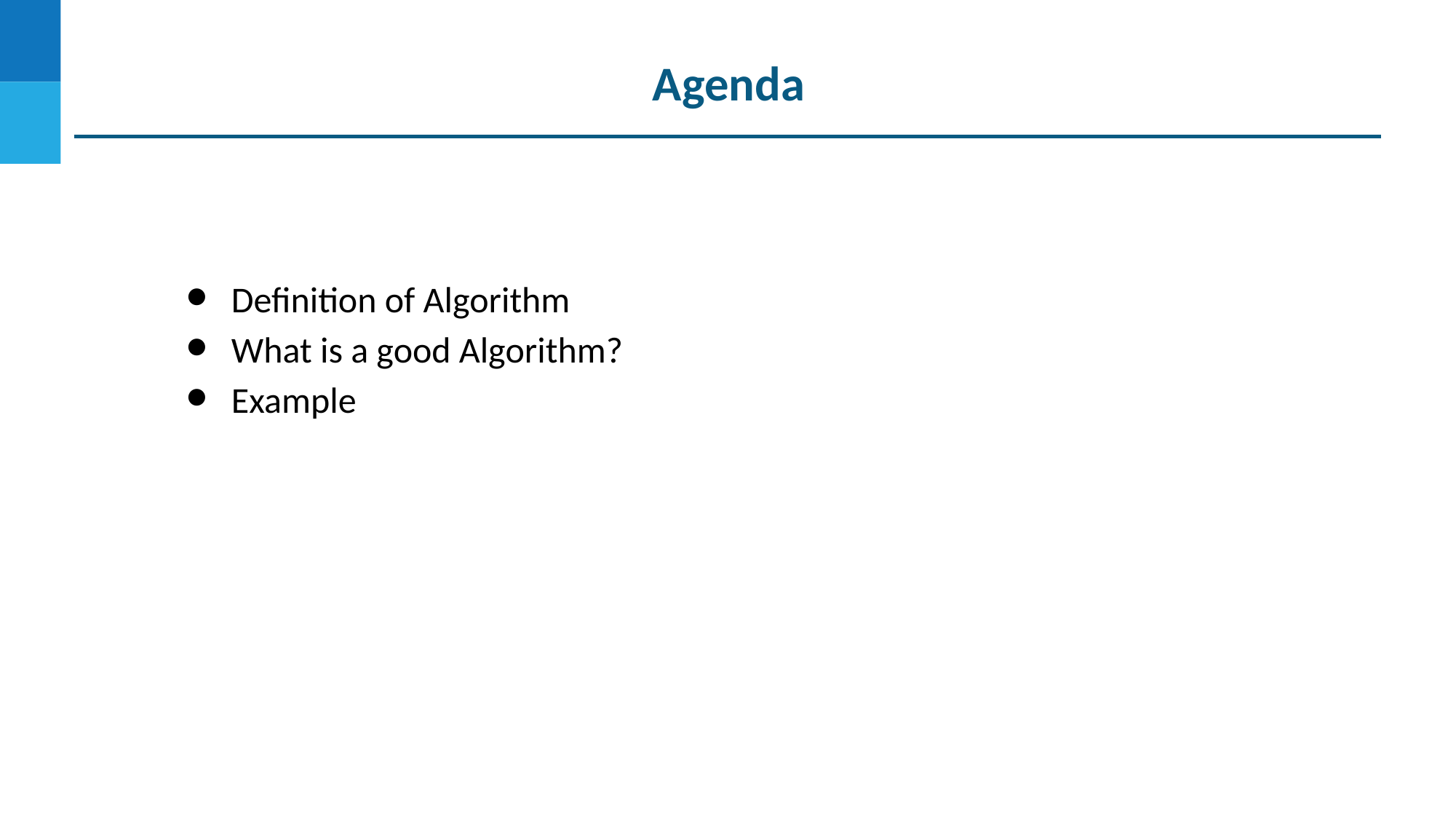

Agenda
Definition of Algorithm
What is a good Algorithm?
Example